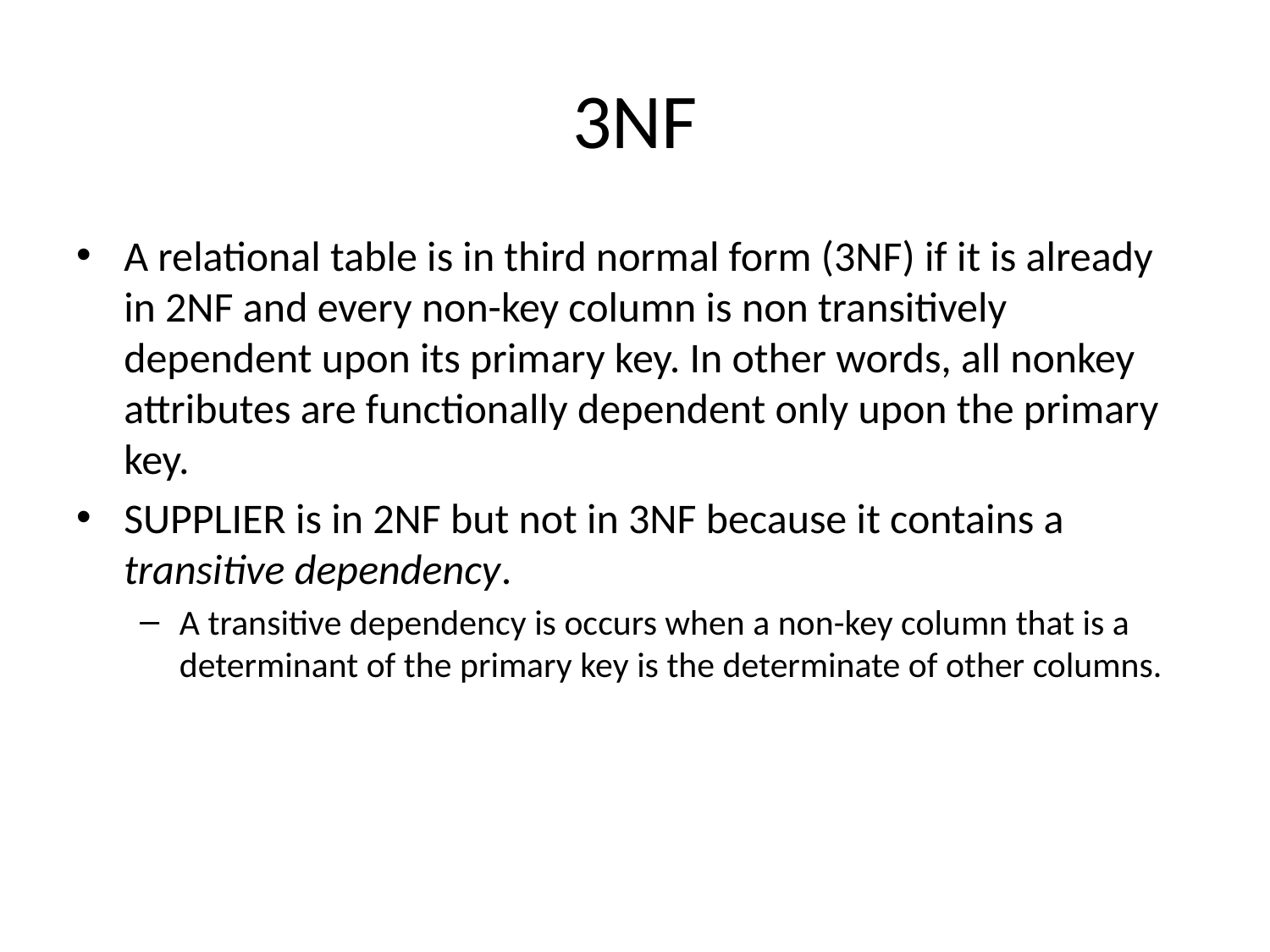

# 3NF
A relational table is in third normal form (3NF) if it is already in 2NF and every non-key column is non transitively dependent upon its primary key. In other words, all nonkey attributes are functionally dependent only upon the primary key.
SUPPLIER is in 2NF but not in 3NF because it contains a transitive dependency.
A transitive dependency is occurs when a non-key column that is a determinant of the primary key is the determinate of other columns.